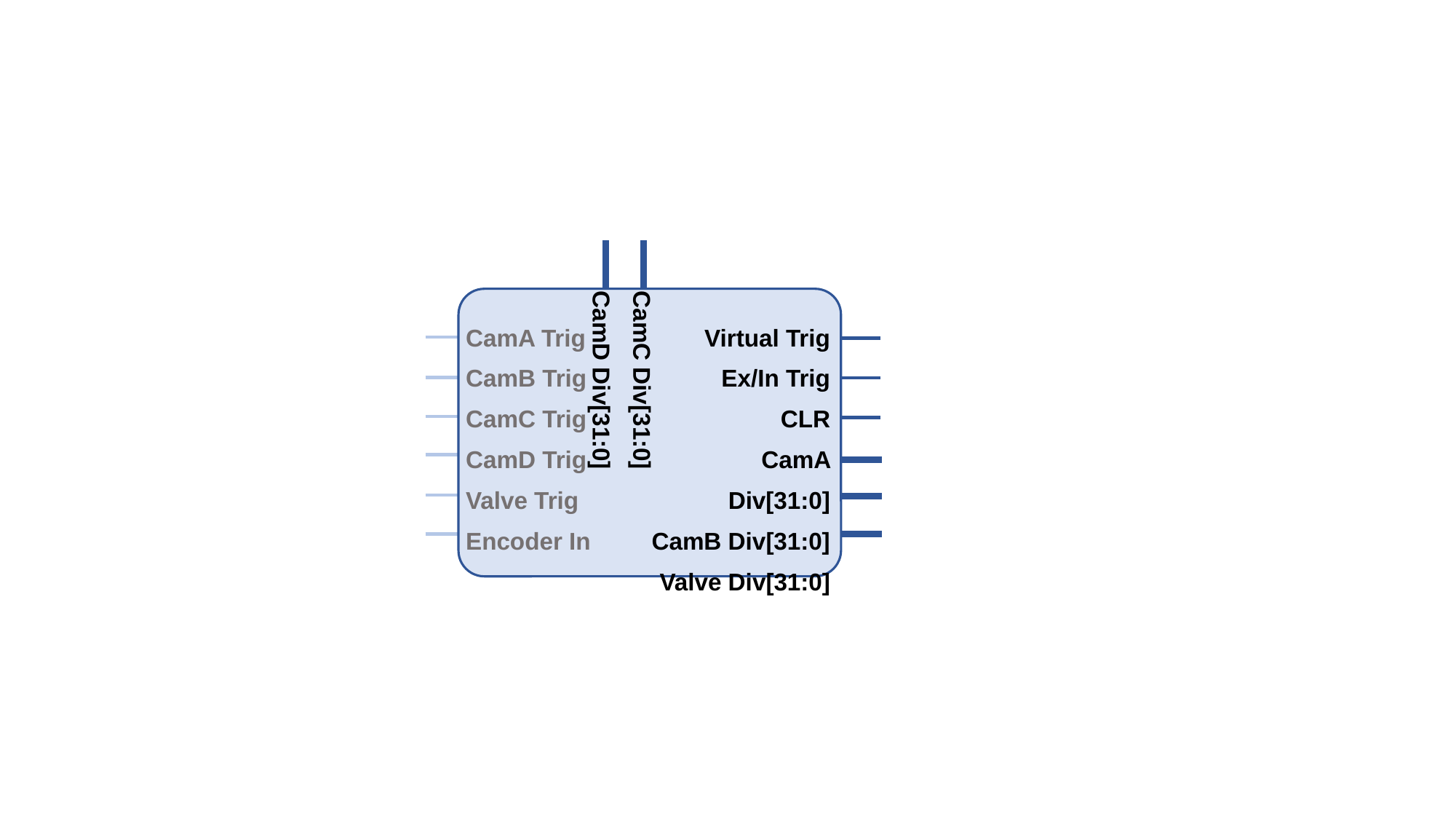

CamA Trig
CamB Trig
CamC Trig
CamD Trig
Valve Trig
Encoder In
Virtual Trig
Ex/In Trig
CLR
  CamA Div[31:0]
CamB Div[31:0]
 Valve Div[31:0]

CamC Div[31:0]
CamD Div[31:0]